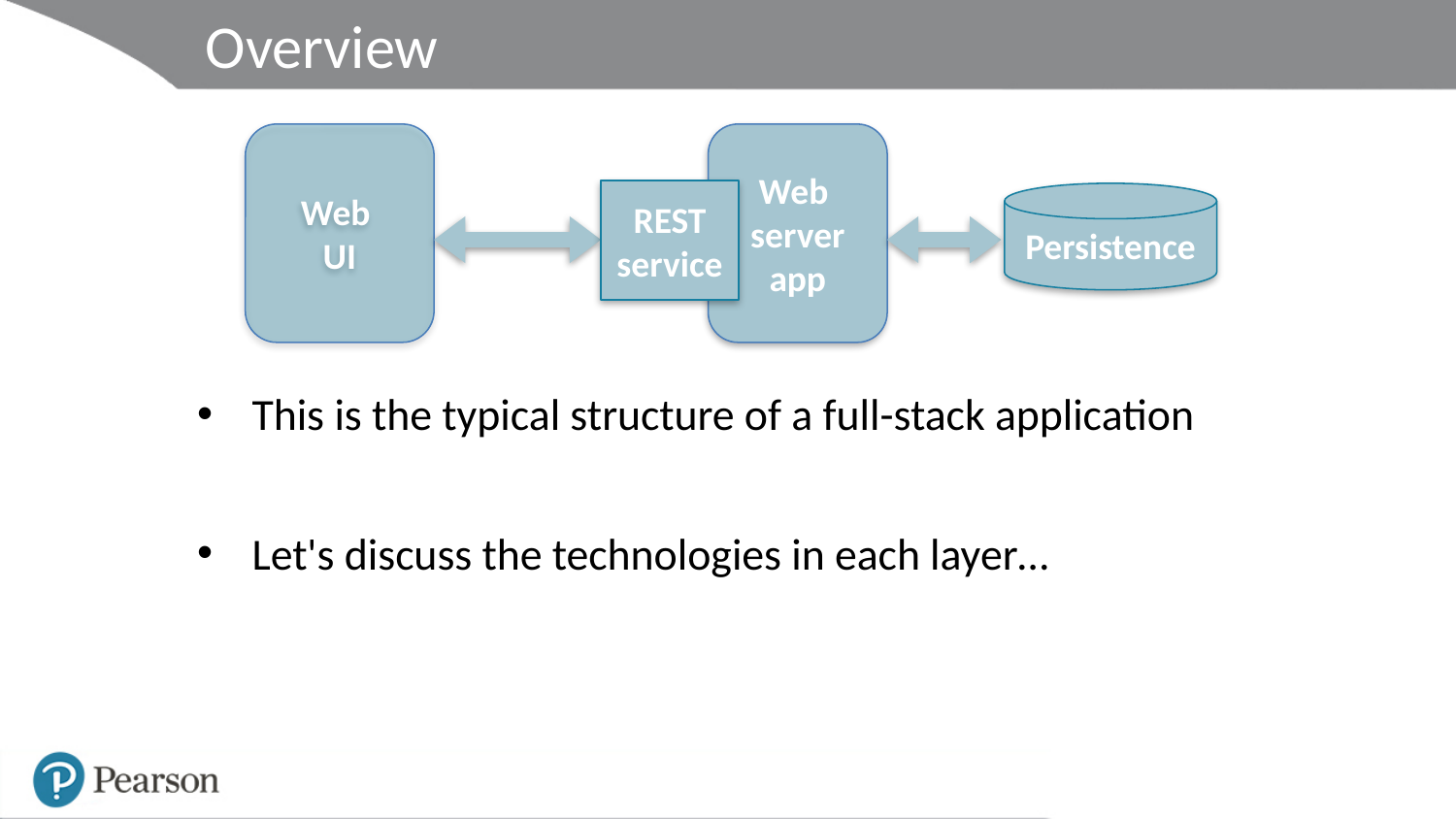

# Overview
Web
UI
Web
server
app

This is the typical structure of a full-stack application

Let's discuss the technologies in each layer…

Persistence
REST
service